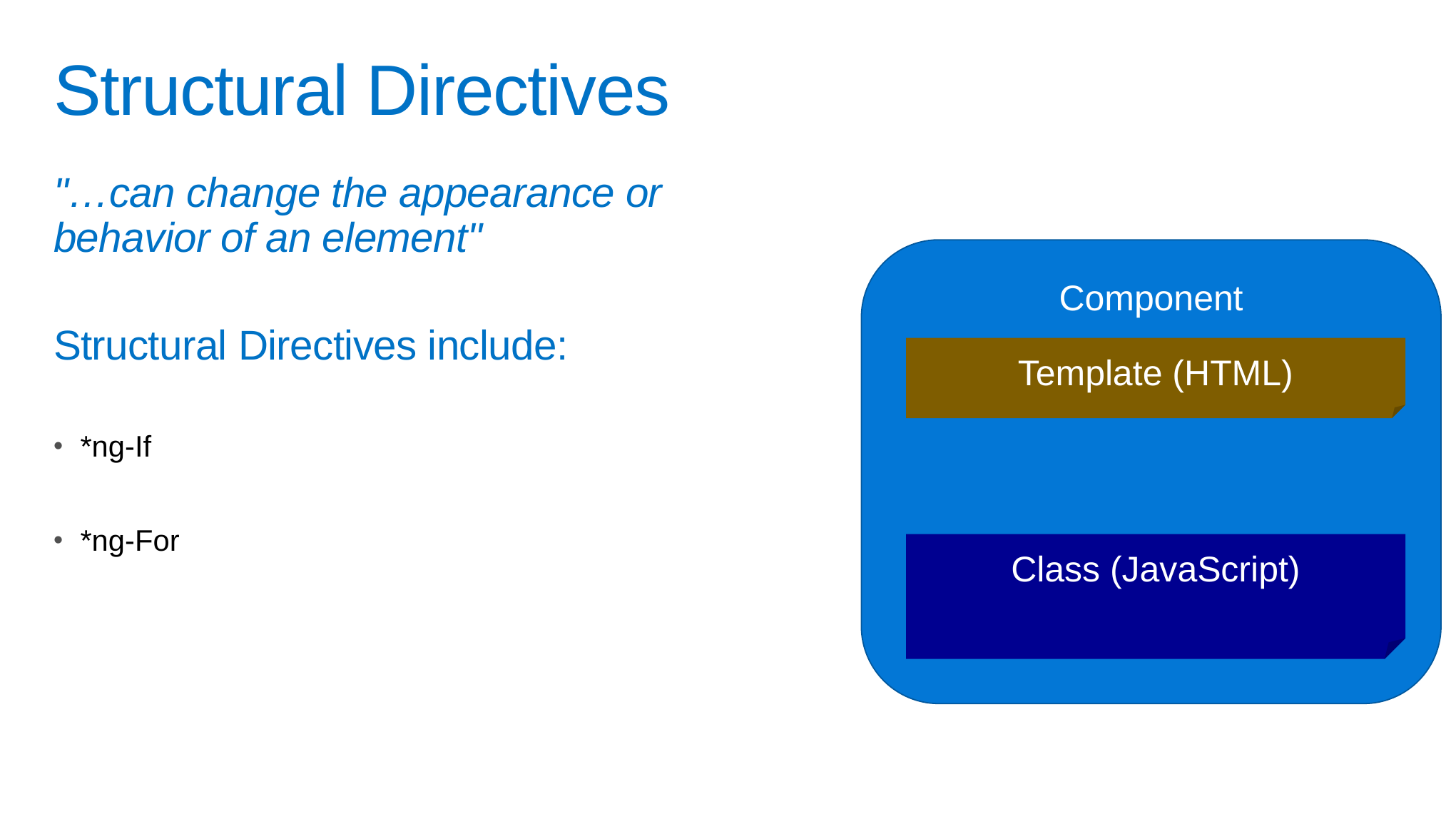

# Structural Directives
"…can change the appearance or behavior of an element"

Structural Directives include:

*ng-If

*ng-For

Component
Template (HTML)
Class (JavaScript)